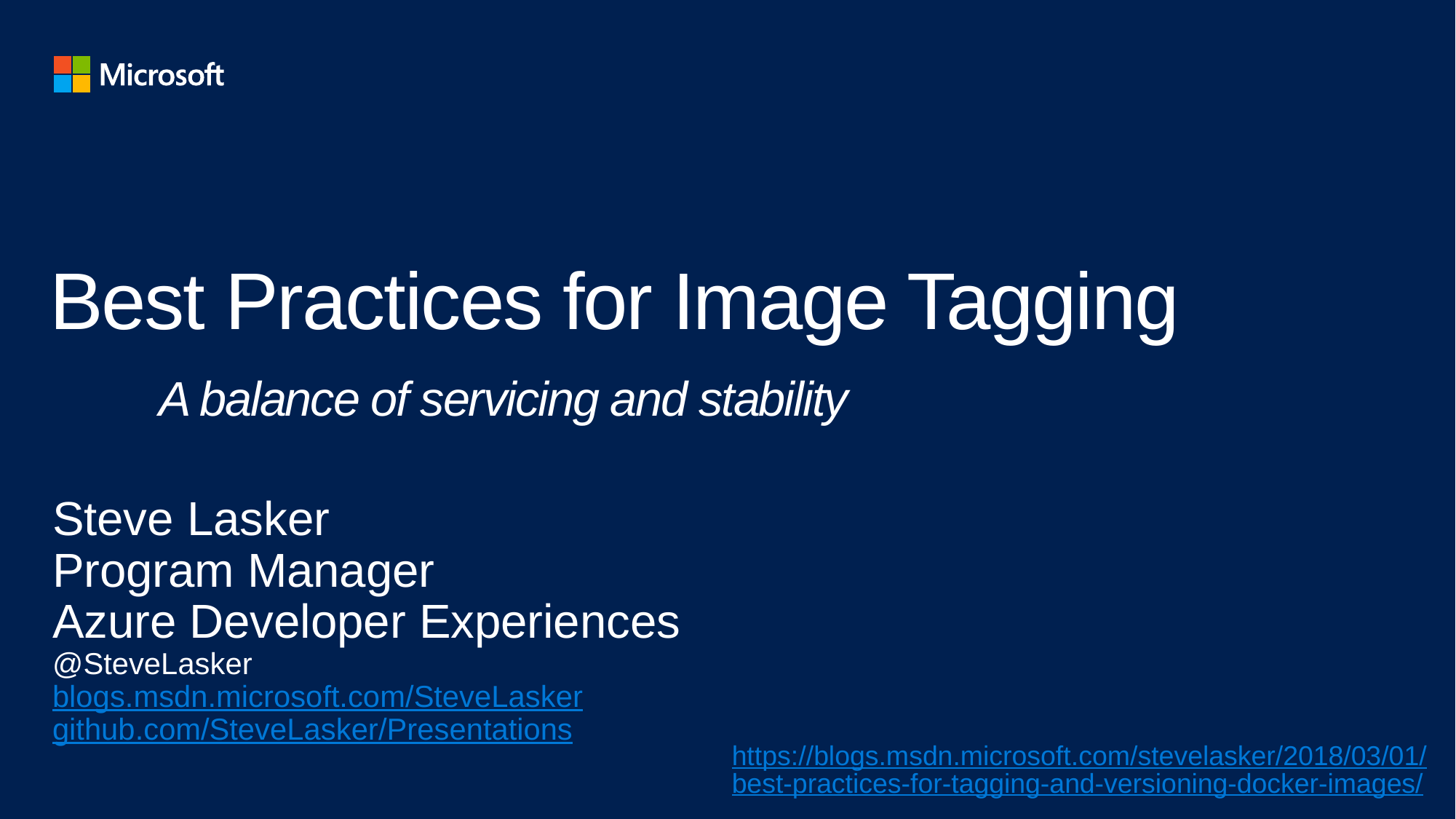

# Best Practices for Image Tagging A balance of servicing and stability
Steve Lasker
Program Manager
Azure Developer Experiences
@SteveLasker
blogs.msdn.microsoft.com/SteveLasker
github.com/SteveLasker/Presentations
https://blogs.msdn.microsoft.com/stevelasker/2018/03/01/best-practices-for-tagging-and-versioning-docker-images/